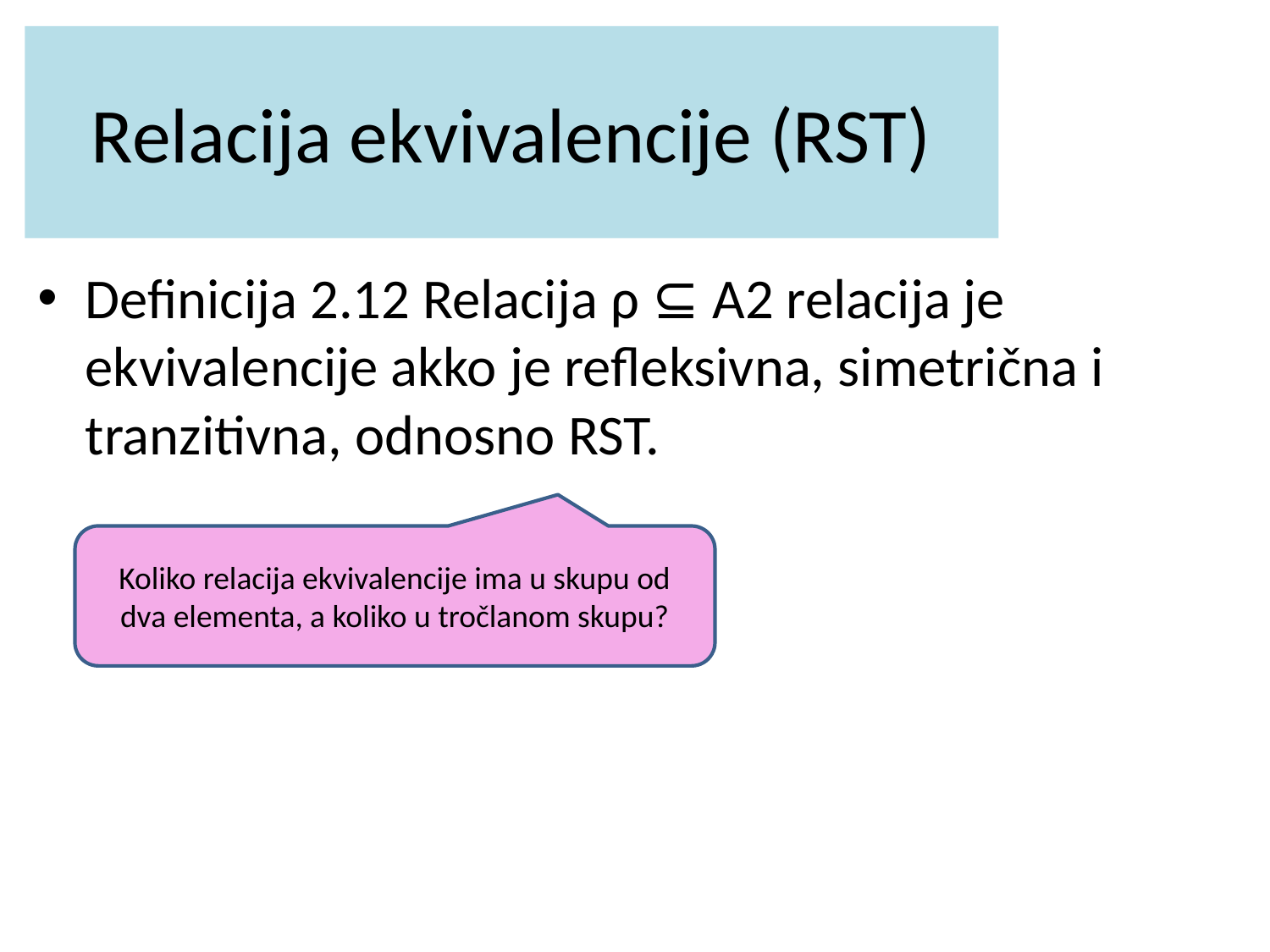

# Relacija ekvivalencije (RST)
Definicija 2.12 Relacija ρ ⊆ A2 relacija je ekvivalencije akko je refleksivna, simetrična i tranzitivna, odnosno RST.
Koliko relacija ekvivalencije ima u skupu od dva elementa, a koliko u tročlanom skupu?